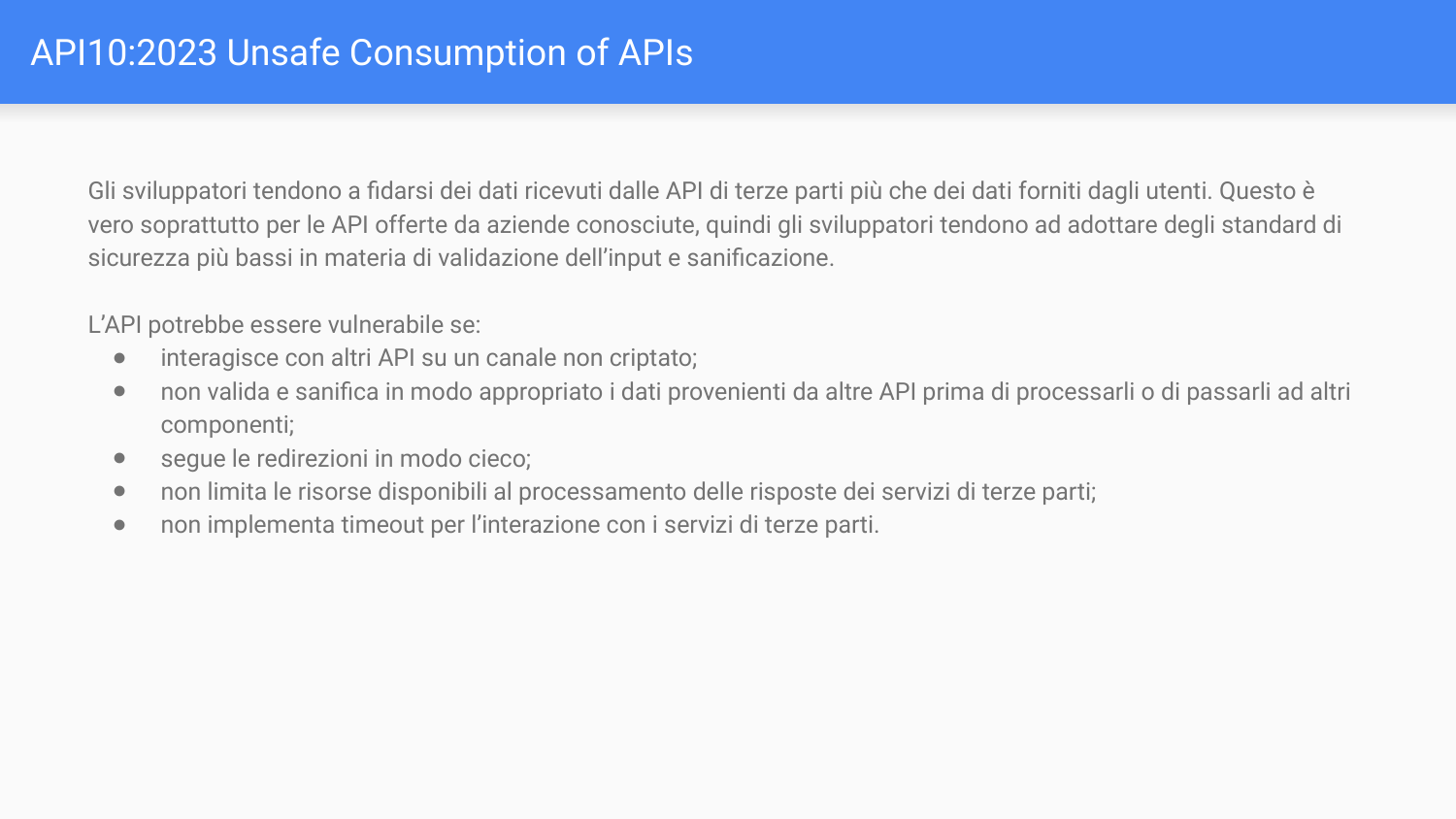

# API10:2023 Unsafe Consumption of APIs
Gli sviluppatori tendono a fidarsi dei dati ricevuti dalle API di terze parti più che dei dati forniti dagli utenti. Questo è vero soprattutto per le API offerte da aziende conosciute, quindi gli sviluppatori tendono ad adottare degli standard di sicurezza più bassi in materia di validazione dell’input e sanificazione.

L’API potrebbe essere vulnerabile se:
interagisce con altri API su un canale non criptato;
non valida e sanifica in modo appropriato i dati provenienti da altre API prima di processarli o di passarli ad altri componenti;
segue le redirezioni in modo cieco;
non limita le risorse disponibili al processamento delle risposte dei servizi di terze parti;
non implementa timeout per l’interazione con i servizi di terze parti.